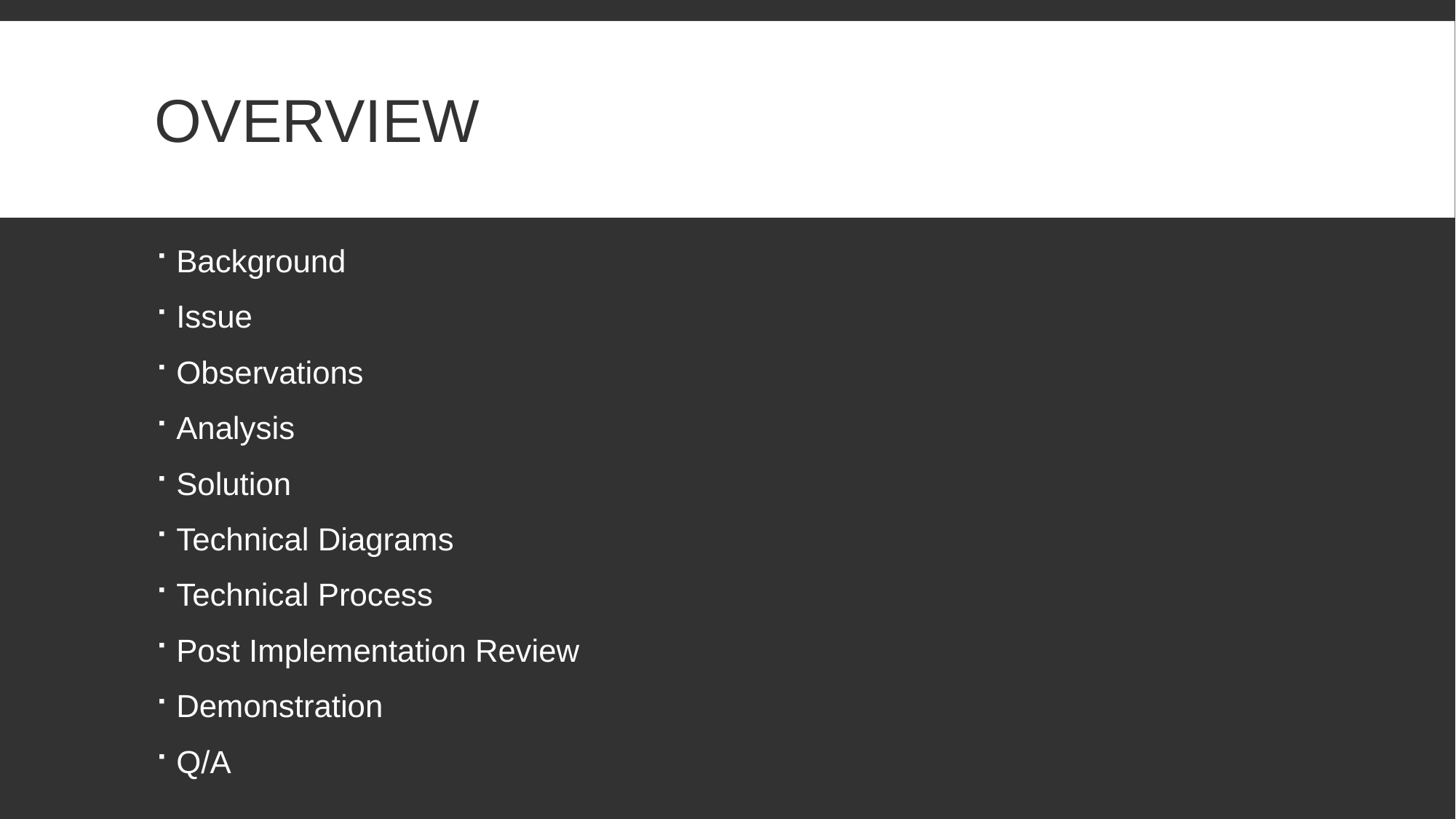

# Overview
Background
Issue
Observations
Analysis
Solution
Technical Diagrams
Technical Process
Post Implementation Review
Demonstration
Q/A